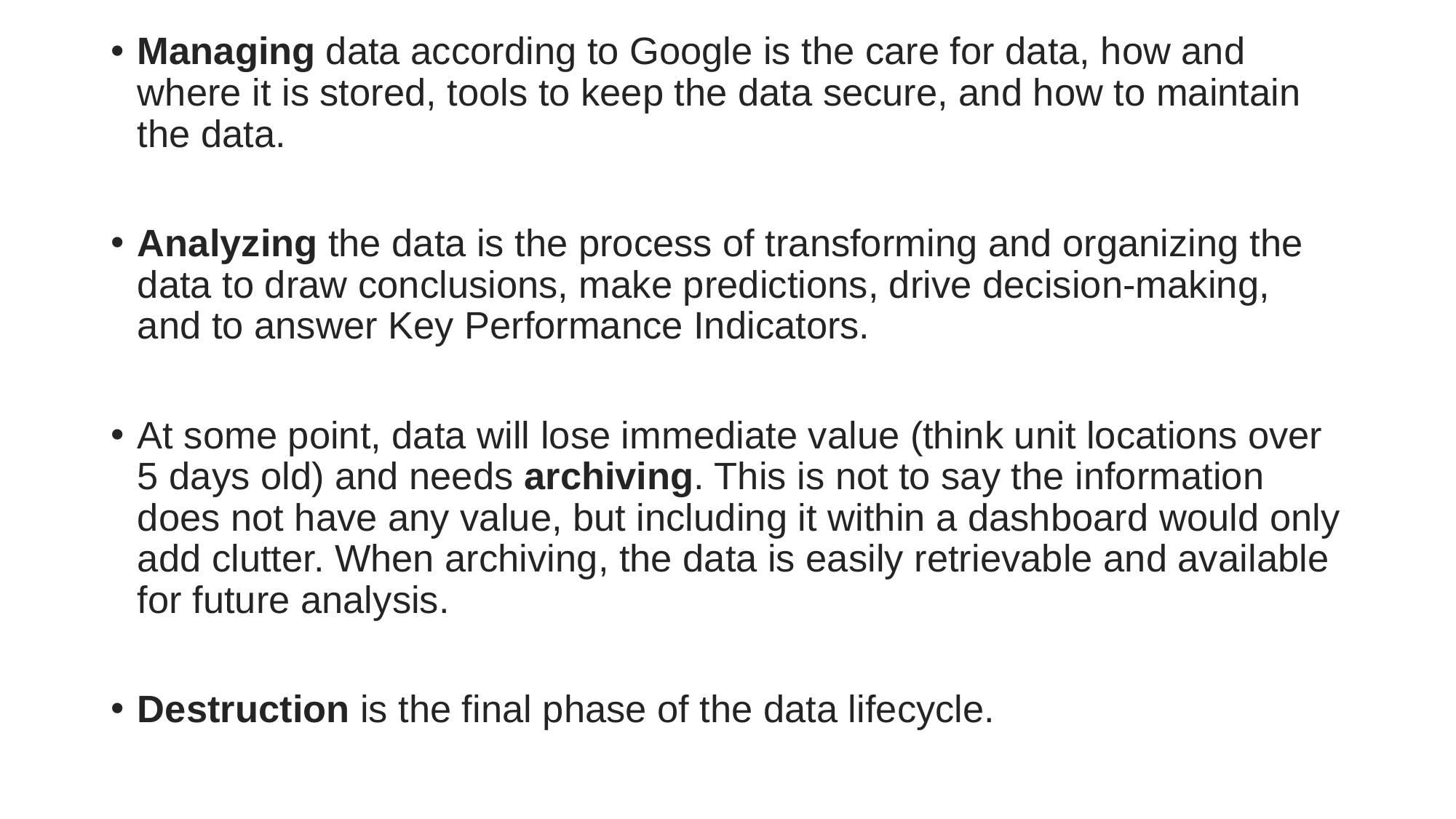

Managing data according to Google is the care for data, how and where it is stored, tools to keep the data secure, and how to maintain the data.

Analyzing the data is the process of transforming and organizing the data to draw conclusions, make predictions, drive decision-making, and to answer Key Performance Indicators.

At some point, data will lose immediate value (think unit locations over 5 days old) and needs archiving. This is not to say the information does not have any value, but including it within a dashboard would only add clutter. When archiving, the data is easily retrievable and available for future analysis.

Destruction is the final phase of the data lifecycle.